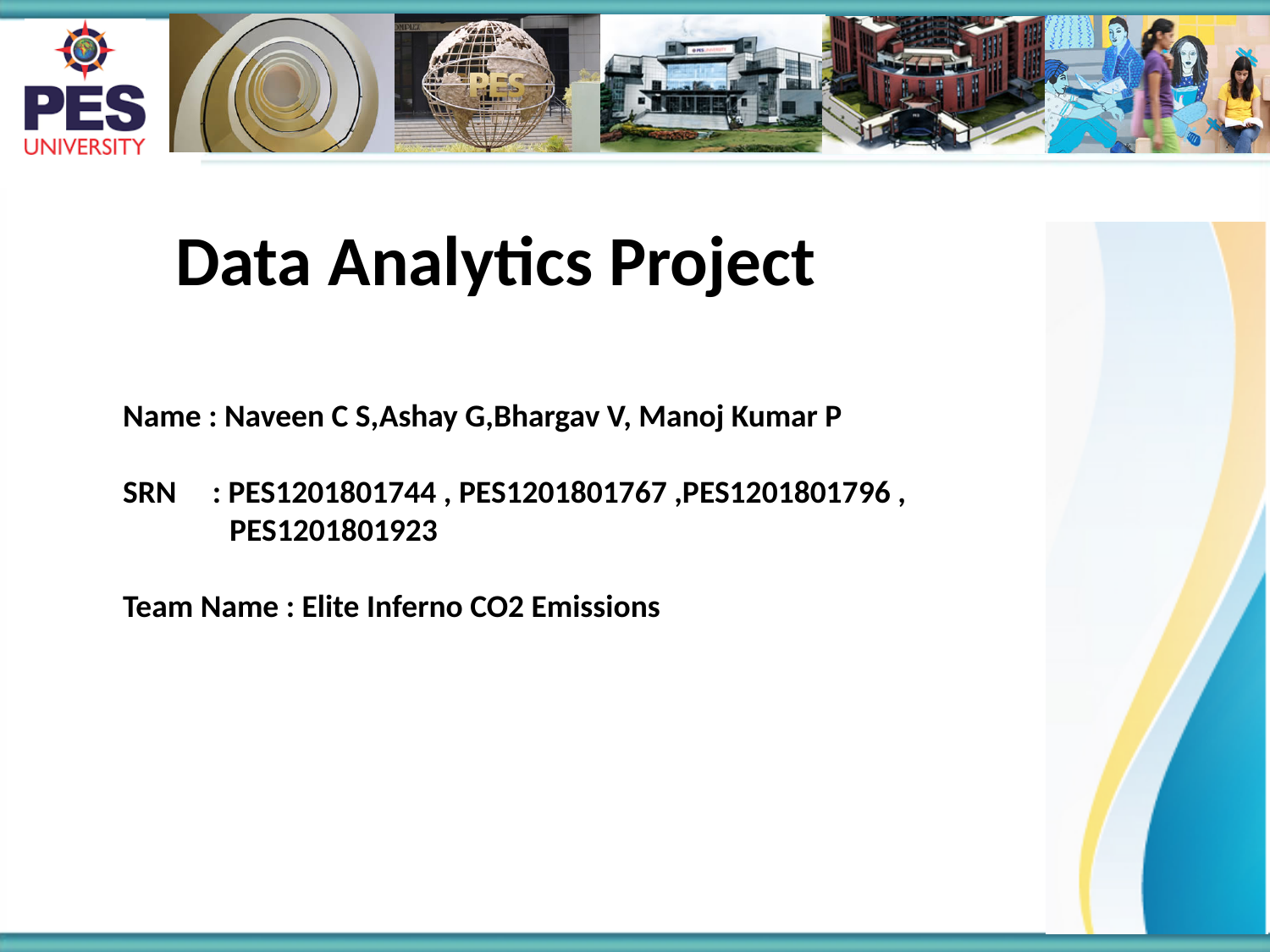

Data Analytics Project

Name : Naveen C S,Ashay G,Bhargav V, Manoj Kumar P

SRN     : PES1201801744 , PES1201801767 ,PES1201801796 ,
      PES1201801923

Team Name : Elite Inferno CO2 Emissions